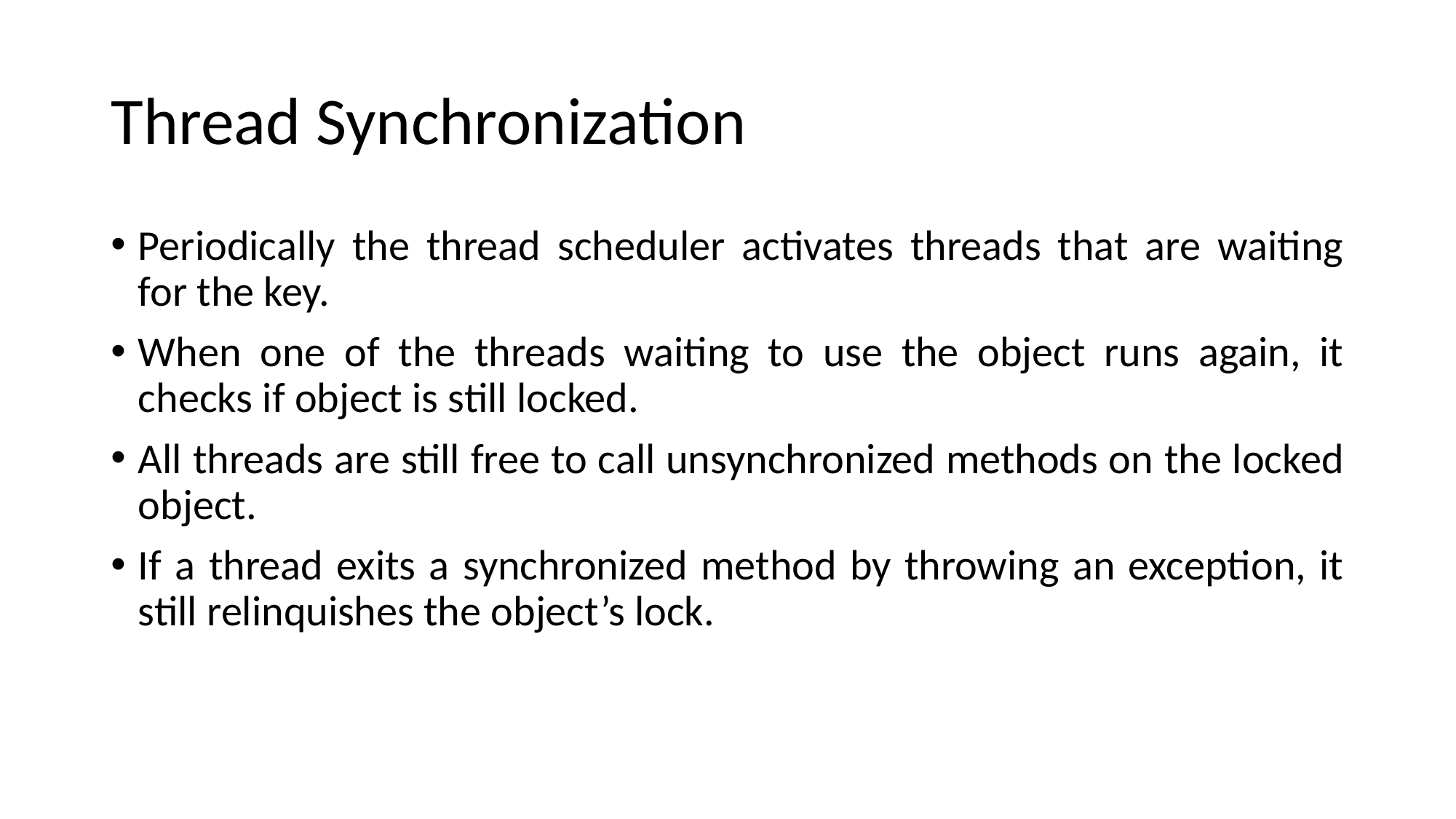

# Thread Synchronization
Periodically the thread scheduler activates threads that are waiting for the key.
When one of the threads waiting to use the object runs again, it checks if object is still locked.
All threads are still free to call unsynchronized methods on the locked object.
If a thread exits a synchronized method by throwing an exception, it still relinquishes the object’s lock.